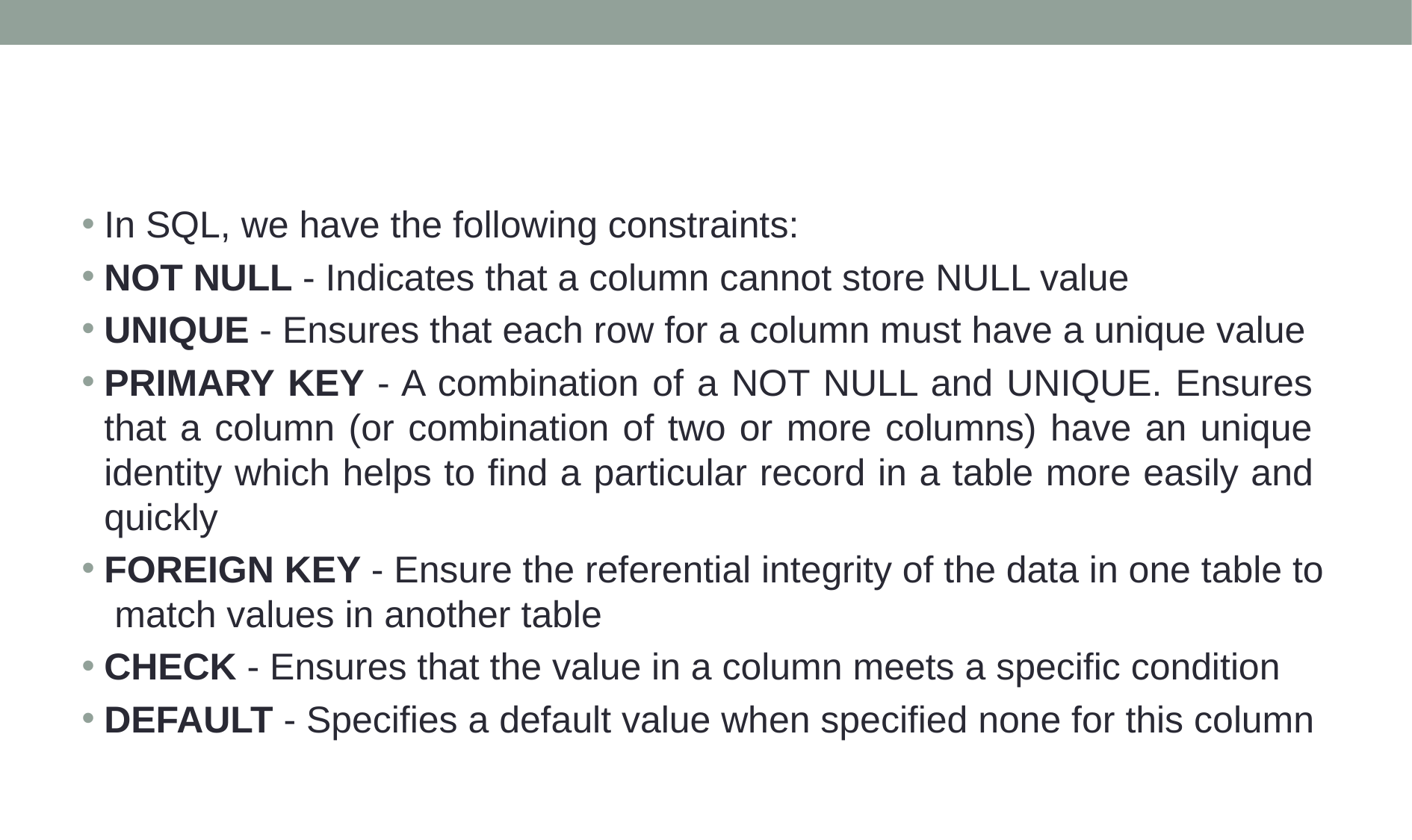

In SQL, we have the following constraints:
NOT NULL - Indicates that a column cannot store NULL value
UNIQUE - Ensures that each row for a column must have a unique value
PRIMARY KEY - A combination of a NOT NULL and UNIQUE. Ensures  that a column (or combination of two or more columns) have an unique  identity which helps to find a particular record in a table more easily and  quickly
FOREIGN KEY - Ensure the referential integrity of the data in one table to  match values in another table
CHECK - Ensures that the value in a column meets a specific condition
DEFAULT - Specifies a default value when specified none for this column